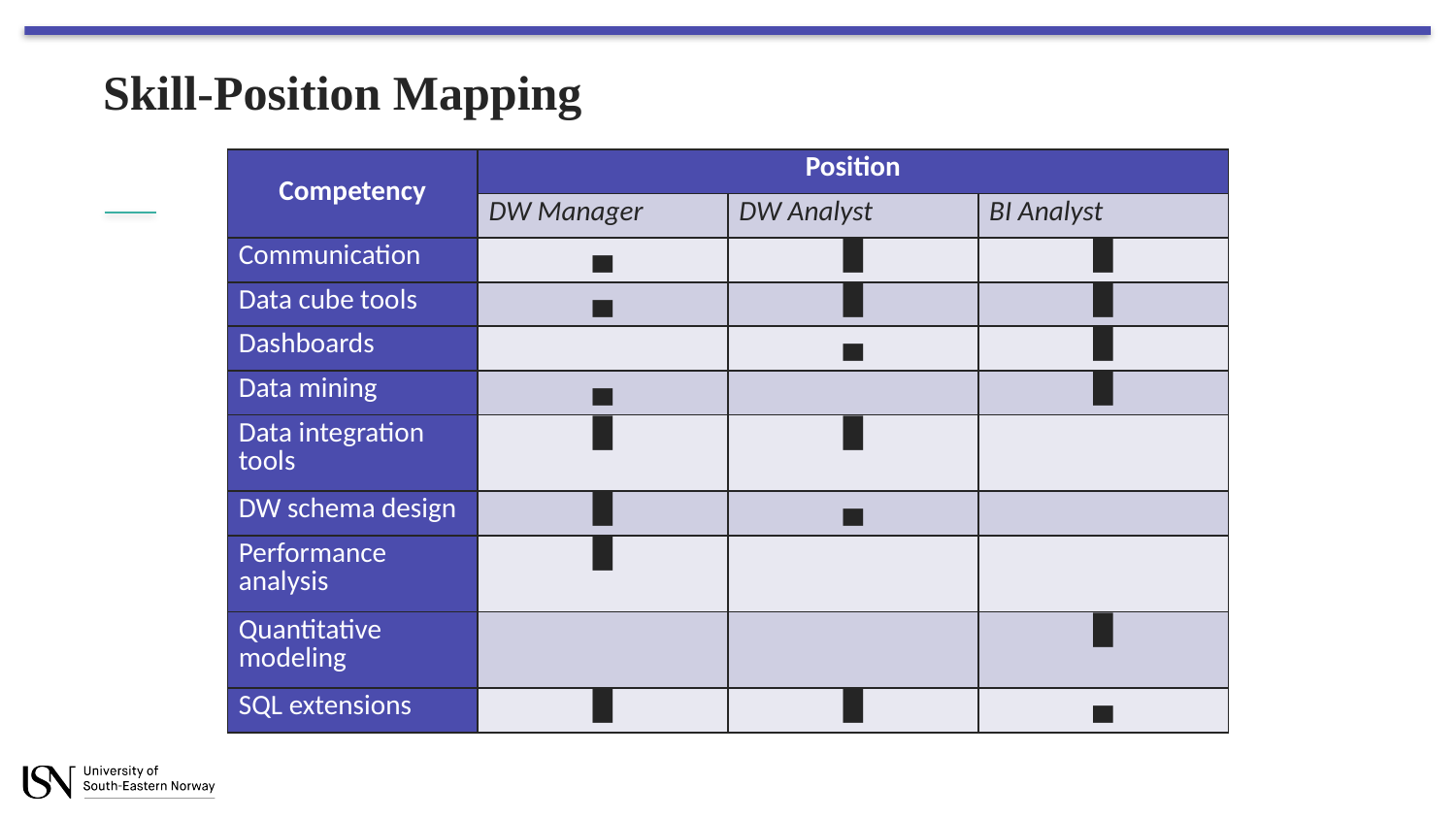

# Skill-Position Mapping
| Competency | Position |  |  |
| --- | --- | --- | --- |
|  | DW Manager | DW Analyst | BI Analyst |
| Communication | ▄ | █ | █ |
| Data cube tools | ▄ | █ | █ |
| Dashboards |  | ▄ | █ |
| Data mining | ▄ |  | █ |
| Data integration tools | █ | █ |  |
| DW schema design | █ | ▄ |  |
| Performance analysis | █ |  |  |
| Quantitative modeling |  |  | █ |
| SQL extensions | █ | █ | ▄ |